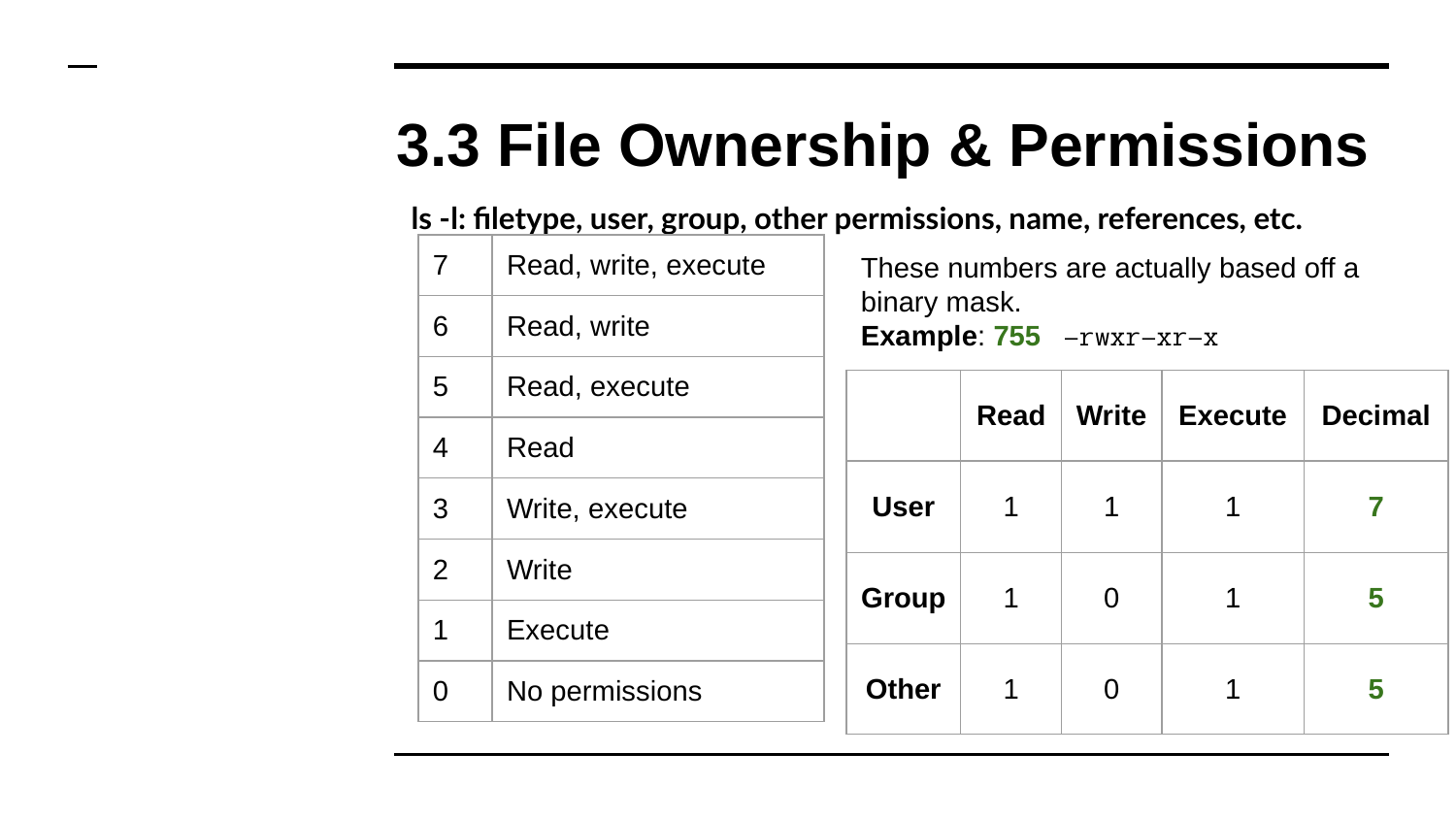

# 3.3 File Ownership & Permissions
ls -l: filetype, user, group, other permissions, name, references, etc.

| 7 | Read, write, execute |
| --- | --- |
| 6 | Read, write |
| 5 | Read, execute |
| 4 | Read |
| 3 | Write, execute |
| 2 | Write |
| 1 | Execute |
| 0 | No permissions |
These numbers are actually based off a binary mask.
Example: 755   -rwxr-xr-x

|  | Read | Write | Execute | Decimal |
| --- | --- | --- | --- | --- |
| User | 1 | 1 | 1 | 7 |
| Group | 1 | 0 | 1 | 5 |
| Other | 1 | 0 | 1 | 5 |